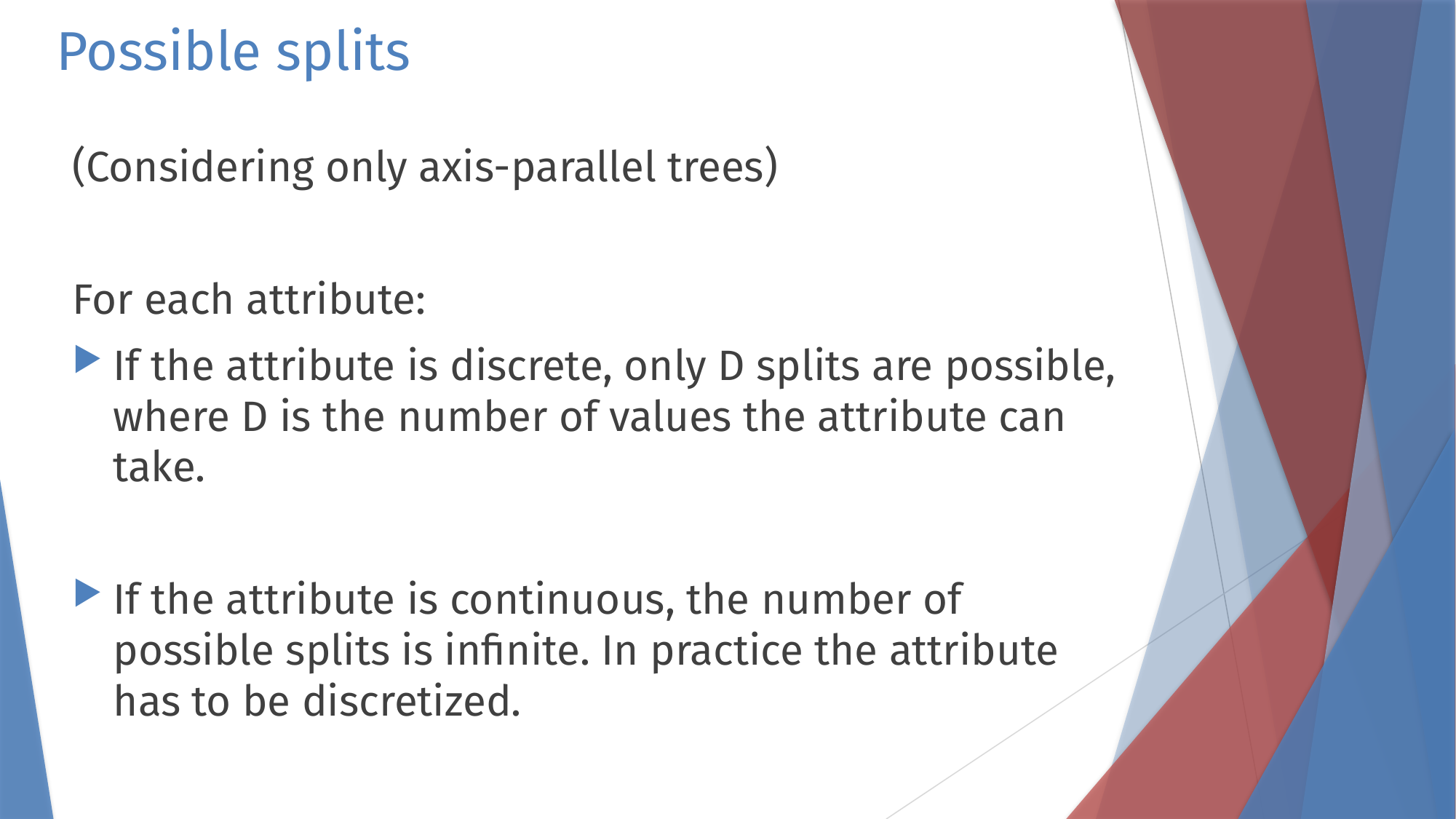

# Possible splits
(Considering only axis-parallel trees)

For each attribute:
If the attribute is discrete, only D splits are possible, where D is the number of values the attribute can take.

If the attribute is continuous, the number of possible splits is infinite. In practice the attribute has to be discretized.